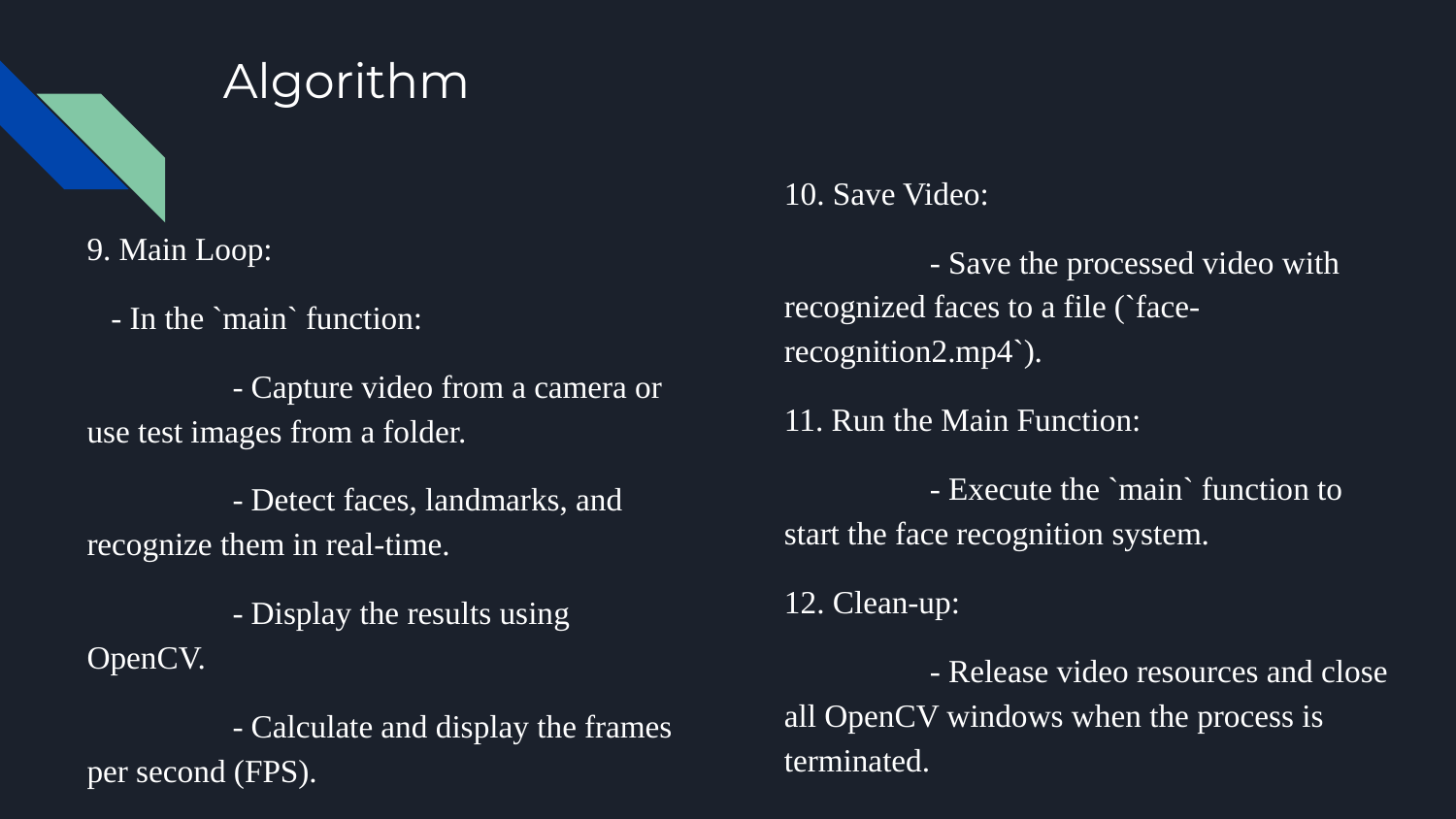

# Algorithm
10. Save Video:
	- Save the processed video with recognized faces to a file (`face-recognition2.mp4`).
11. Run the Main Function:
	- Execute the `main` function to start the face recognition system.
12. Clean-up:
	- Release video resources and close all OpenCV windows when the process is terminated.

9. Main Loop:
   - In the `main` function:
 	- Capture video from a camera or use test images from a folder.
 	- Detect faces, landmarks, and recognize them in real-time.
 	- Display the results using OpenCV.
 	- Calculate and display the frames per second (FPS).